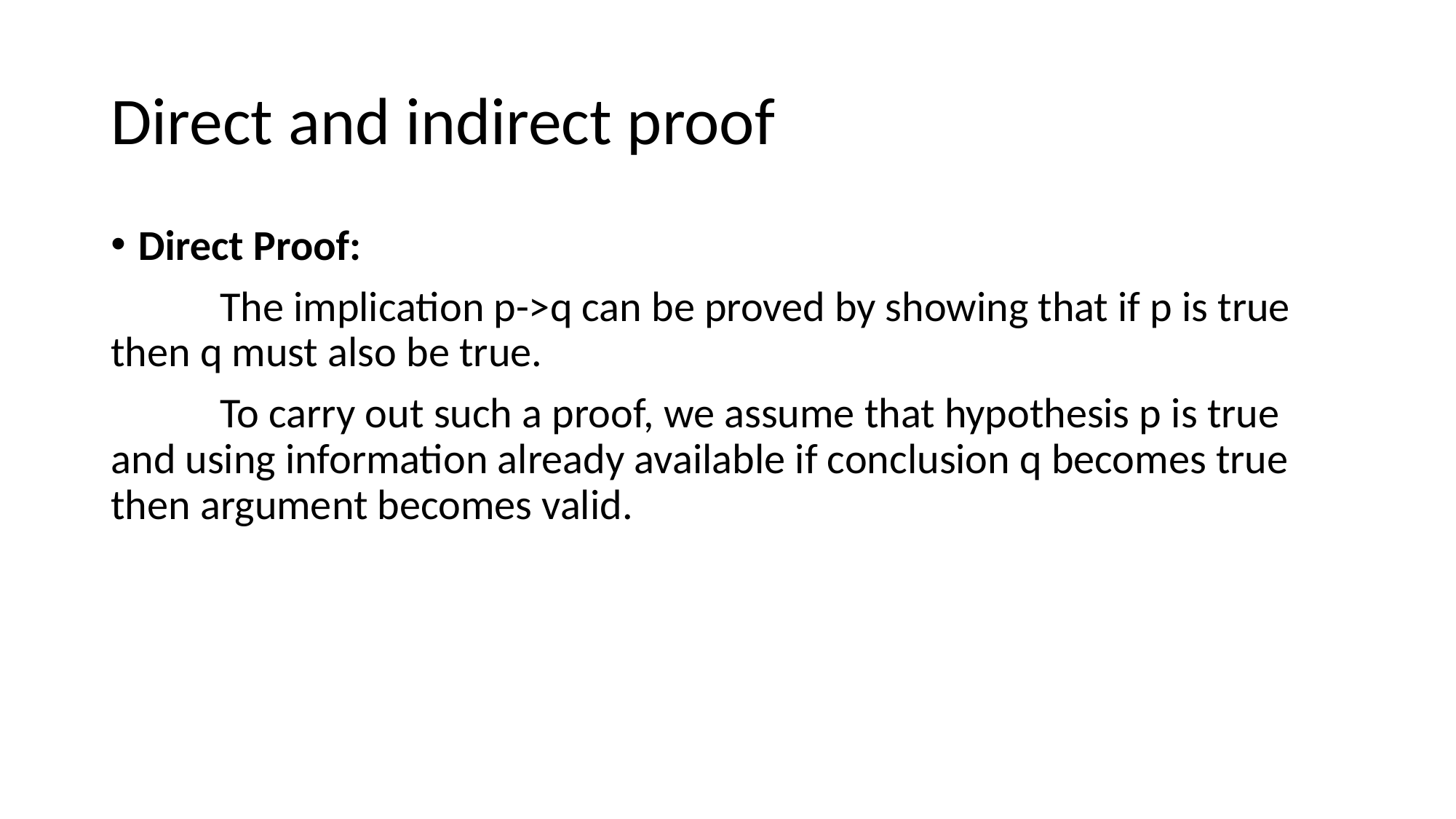

# Direct and indirect proof
Direct Proof:
	The implication p->q can be proved by showing that if p is true then q must also be true.
	To carry out such a proof, we assume that hypothesis p is true and using information already available if conclusion q becomes true then argument becomes valid.